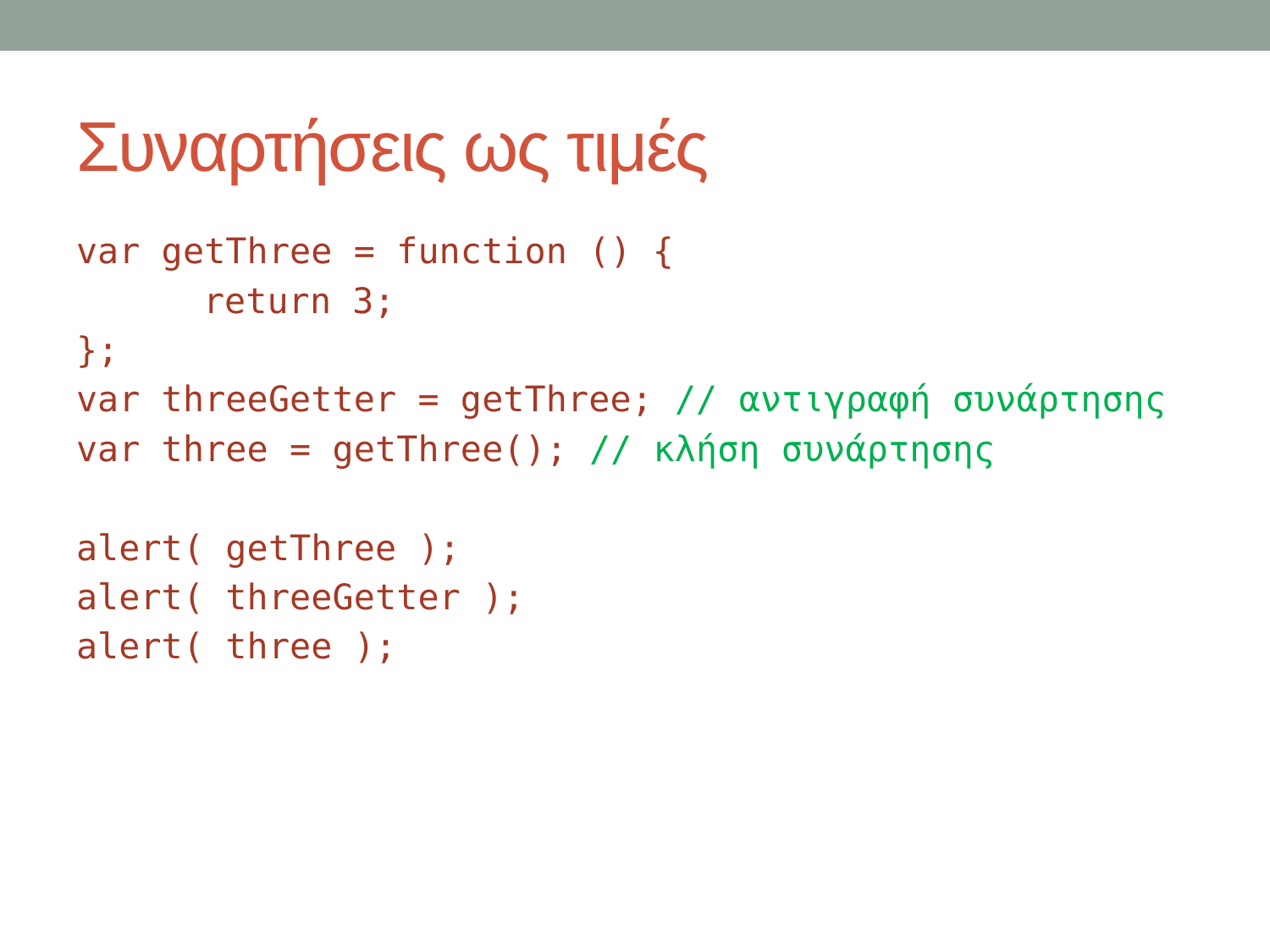

# Συναρτήσεις ως τιμές
var getThree = function () {
	return 3;
};
var threeGetter = getThree; // αντιγραφή συνάρτησης
var three = getThree(); // κλήση συνάρτησης

alert( getThree );
alert( threeGetter );
alert( three );